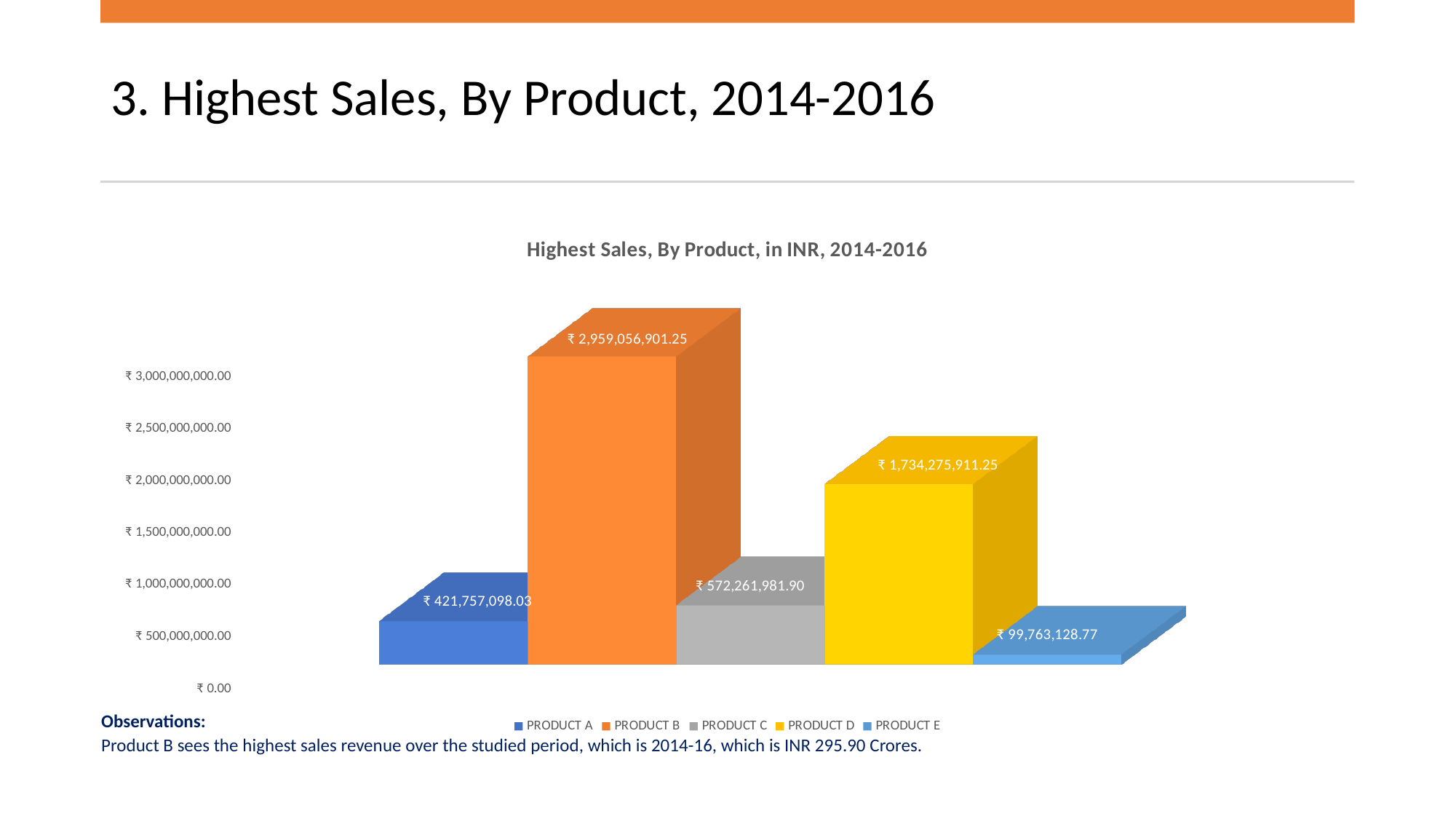

# 3. Highest Sales, By Product, 2014-2016

[unsupported chart]

Observations:
Product B sees the highest sales revenue over the studied period, which is 2014-16, which is INR 295.90 Crores.